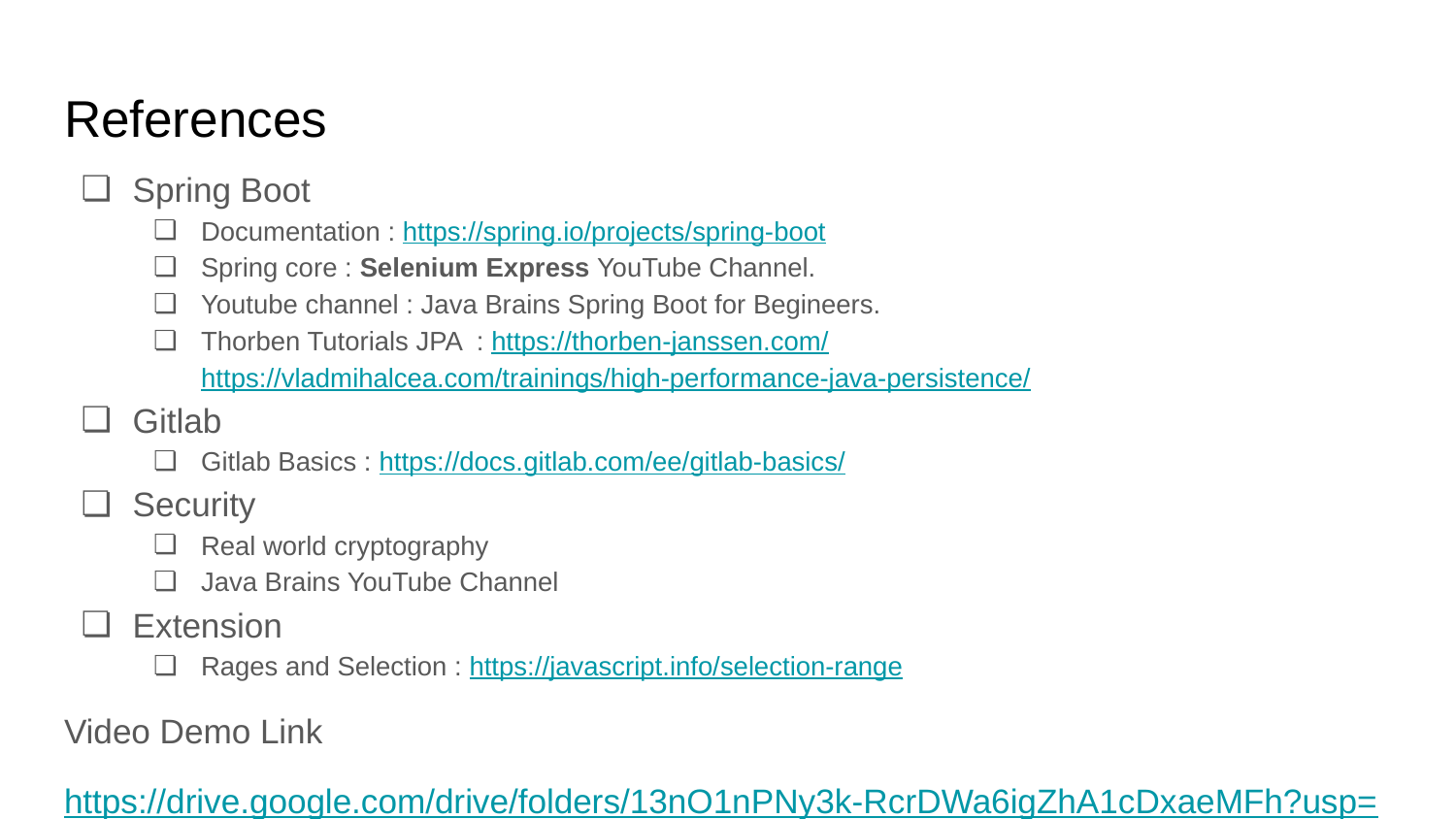

# References
Spring Boot
Documentation : https://spring.io/projects/spring-boot
Spring core : Selenium Express YouTube Channel.
Youtube channel : Java Brains Spring Boot for Begineers.
Thorben Tutorials JPA  : https://thorben-janssen.com/   https://vladmihalcea.com/trainings/high-performance-java-persistence/
Gitlab
Gitlab Basics : https://docs.gitlab.com/ee/gitlab-basics/
Security
Real world cryptography
Java Brains YouTube Channel
Extension
Rages and Selection : https://javascript.info/selection-range
Video Demo Link
https://drive.google.com/drive/folders/13nO1nPNy3k-RcrDWa6igZhA1cDxaeMFh?usp=sharing